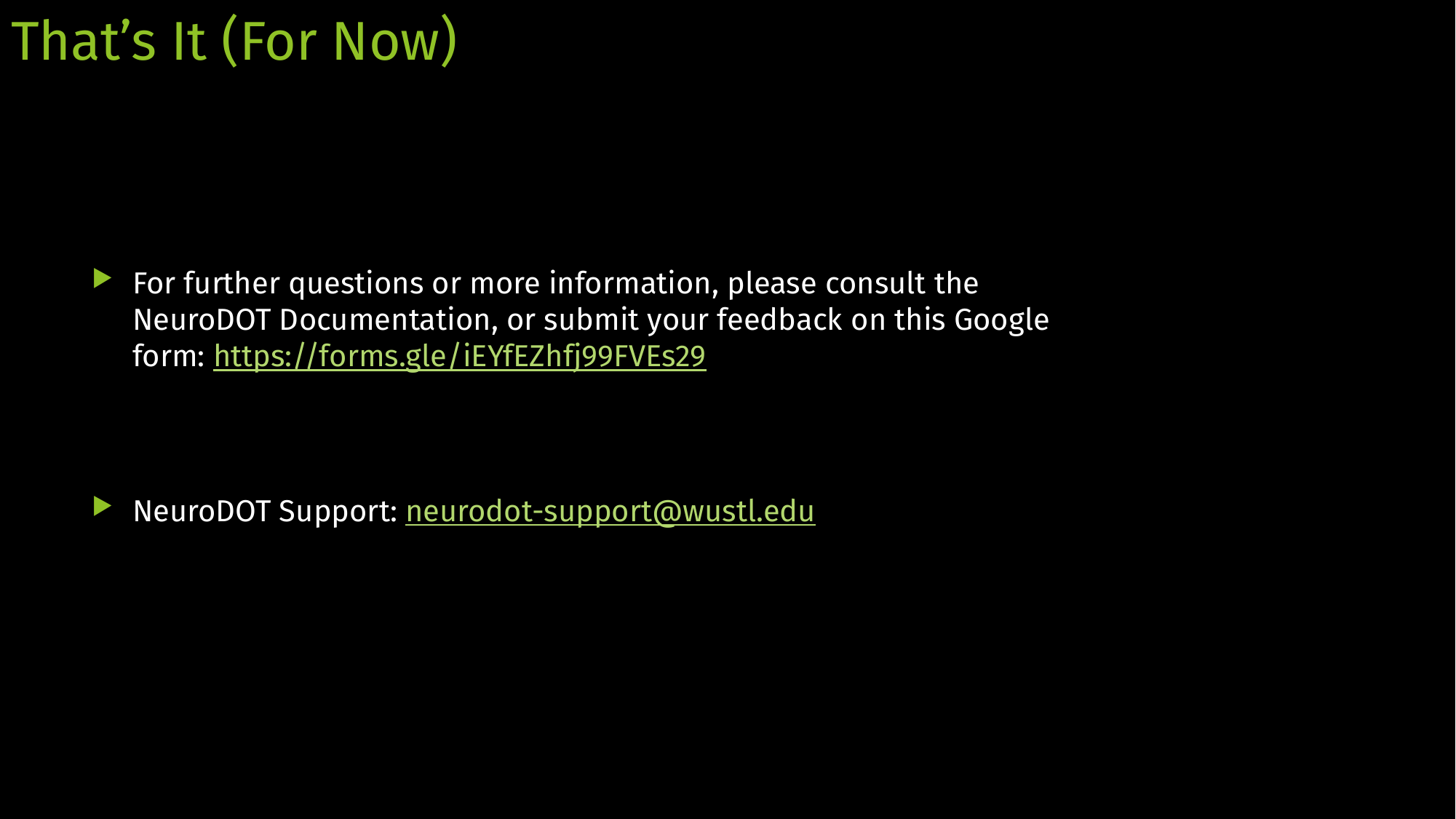

# That’s It (For Now)
For further questions or more information, please consult the NeuroDOT Documentation, or submit your feedback on this Google form: https://forms.gle/iEYfEZhfj99FVEs29

NeuroDOT Support: neurodot-support@wustl.edu